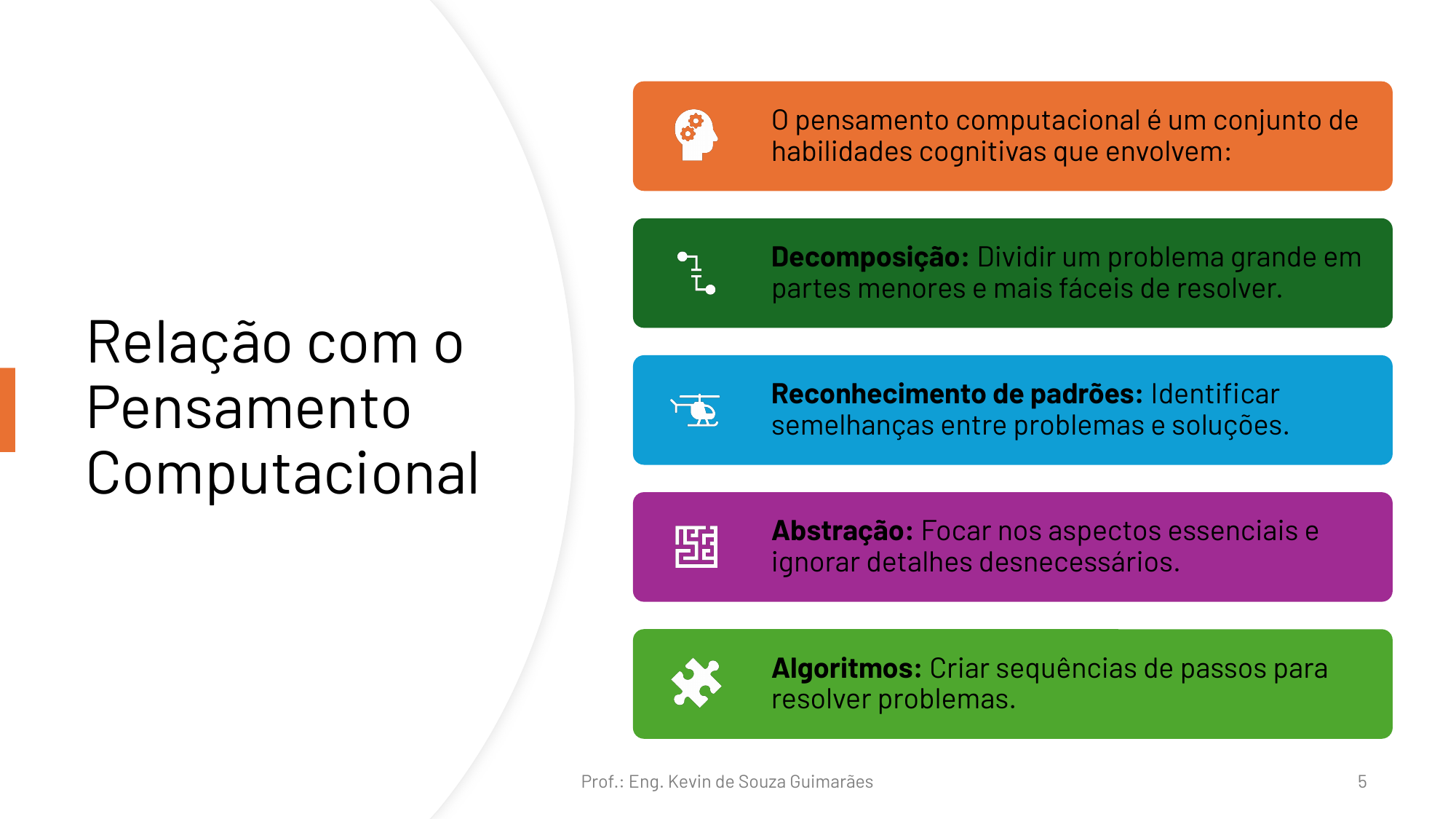

O pensamento computacional é um conjunto de habilidades cognitivas que envolvem:
Decomposição: Dividir um problema grande em partes menores e mais fáceis de resolver.
Reconhecimento de padrões: Identificar semelhanças entre problemas e soluções.
Abstração: Focar nos aspectos essenciais e ignorar detalhes desnecessários.
Algoritmos: Criar sequências de passos para resolver problemas.
# Relação com o Pensamento Computacional

Prof.: Eng. Kevin de Souza Guimarães
5